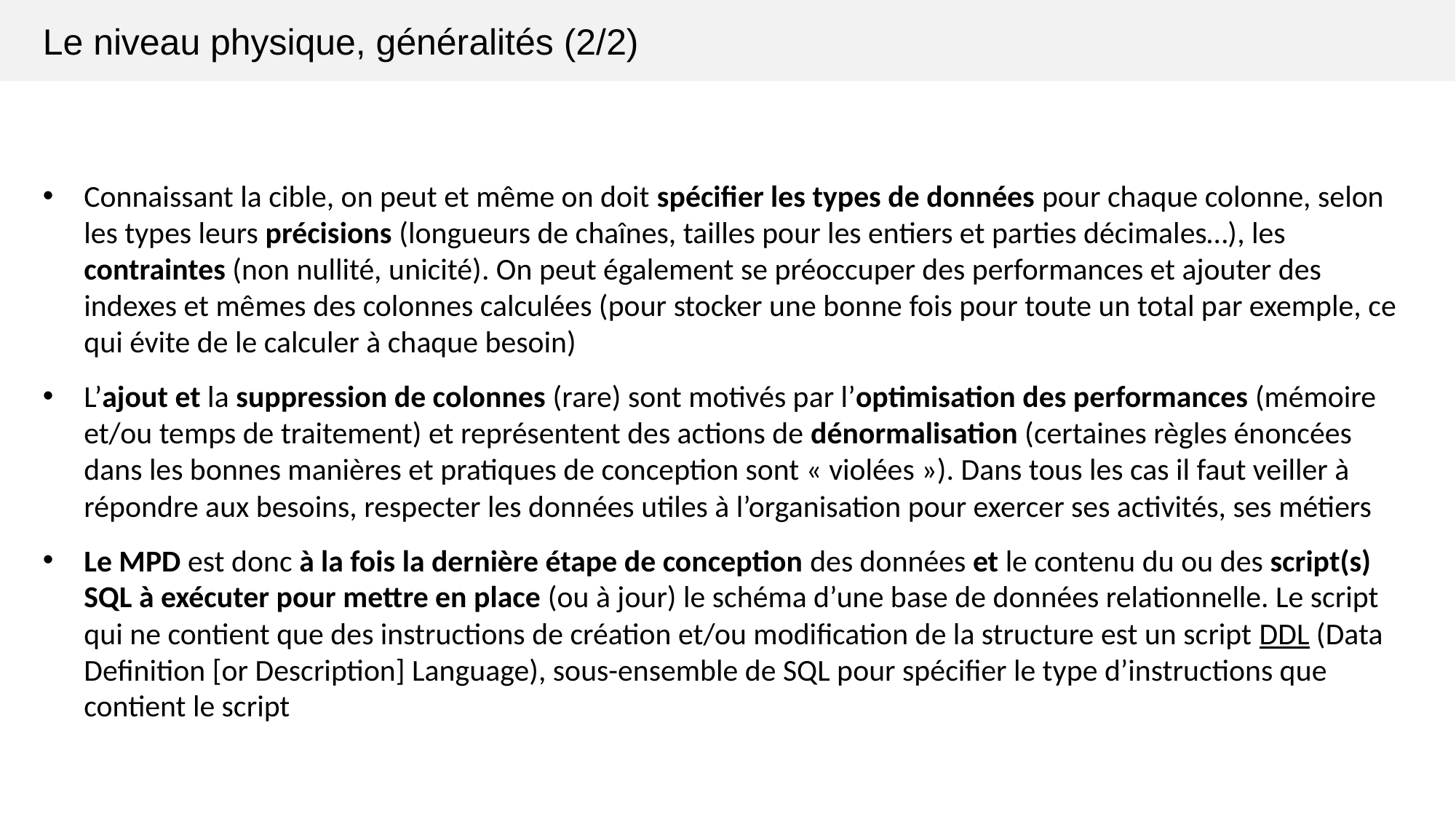

Le niveau physique, généralités (2/2)
Connaissant la cible, on peut et même on doit spécifier les types de données pour chaque colonne, selon les types leurs précisions (longueurs de chaînes, tailles pour les entiers et parties décimales…), les contraintes (non nullité, unicité). On peut également se préoccuper des performances et ajouter des indexes et mêmes des colonnes calculées (pour stocker une bonne fois pour toute un total par exemple, ce qui évite de le calculer à chaque besoin)
L’ajout et la suppression de colonnes (rare) sont motivés par l’optimisation des performances (mémoire et/ou temps de traitement) et représentent des actions de dénormalisation (certaines règles énoncées dans les bonnes manières et pratiques de conception sont « violées »). Dans tous les cas il faut veiller à répondre aux besoins, respecter les données utiles à l’organisation pour exercer ses activités, ses métiers
Le MPD est donc à la fois la dernière étape de conception des données et le contenu du ou des script(s) SQL à exécuter pour mettre en place (ou à jour) le schéma d’une base de données relationnelle. Le script qui ne contient que des instructions de création et/ou modification de la structure est un script DDL (Data Definition [or Description] Language), sous-ensemble de SQL pour spécifier le type d’instructions que contient le script